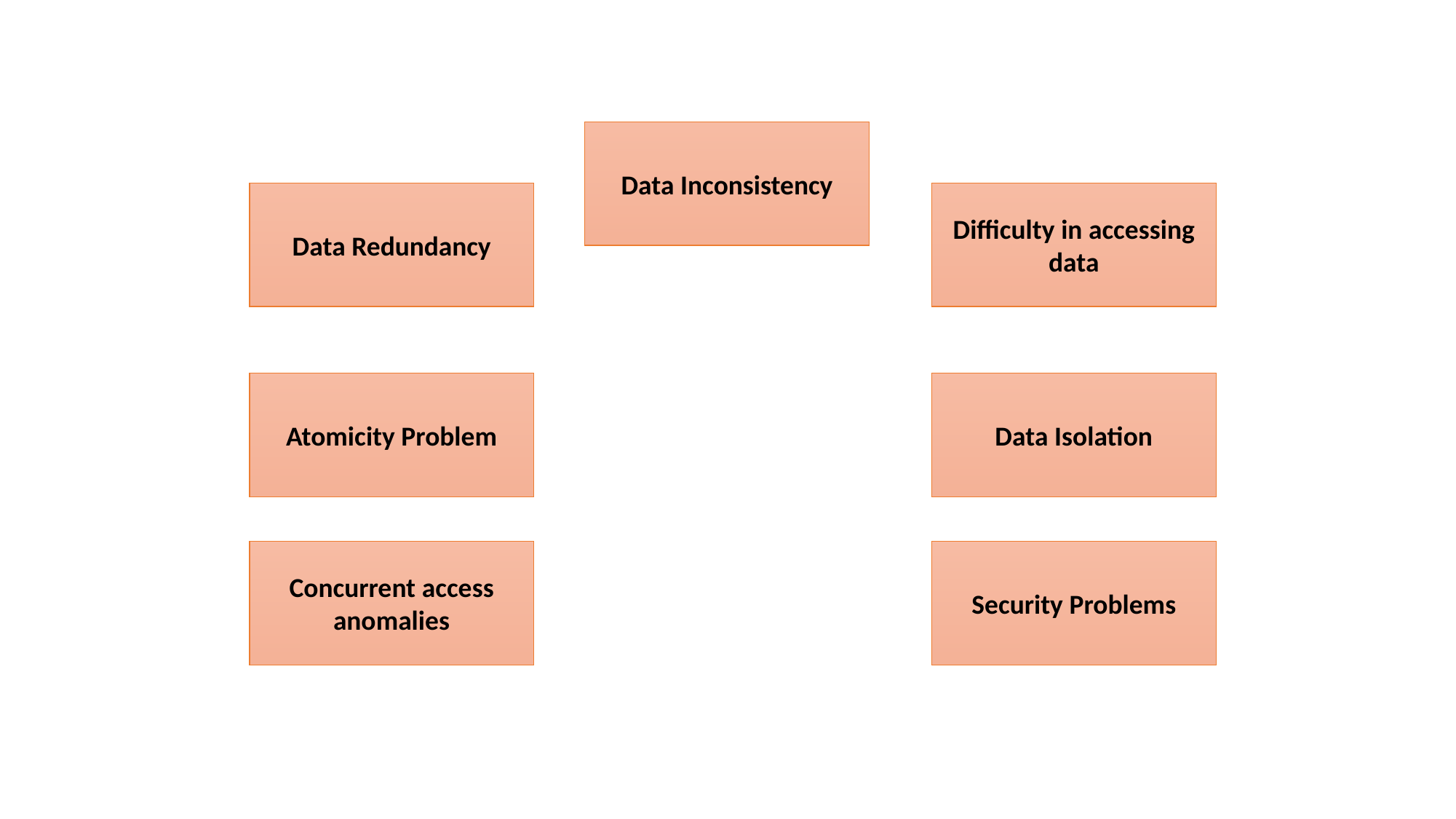

Data Inconsistency
Data Redundancy
Difficulty in accessing data
Atomicity Problem
Data Isolation
Concurrent access anomalies
Security Problems